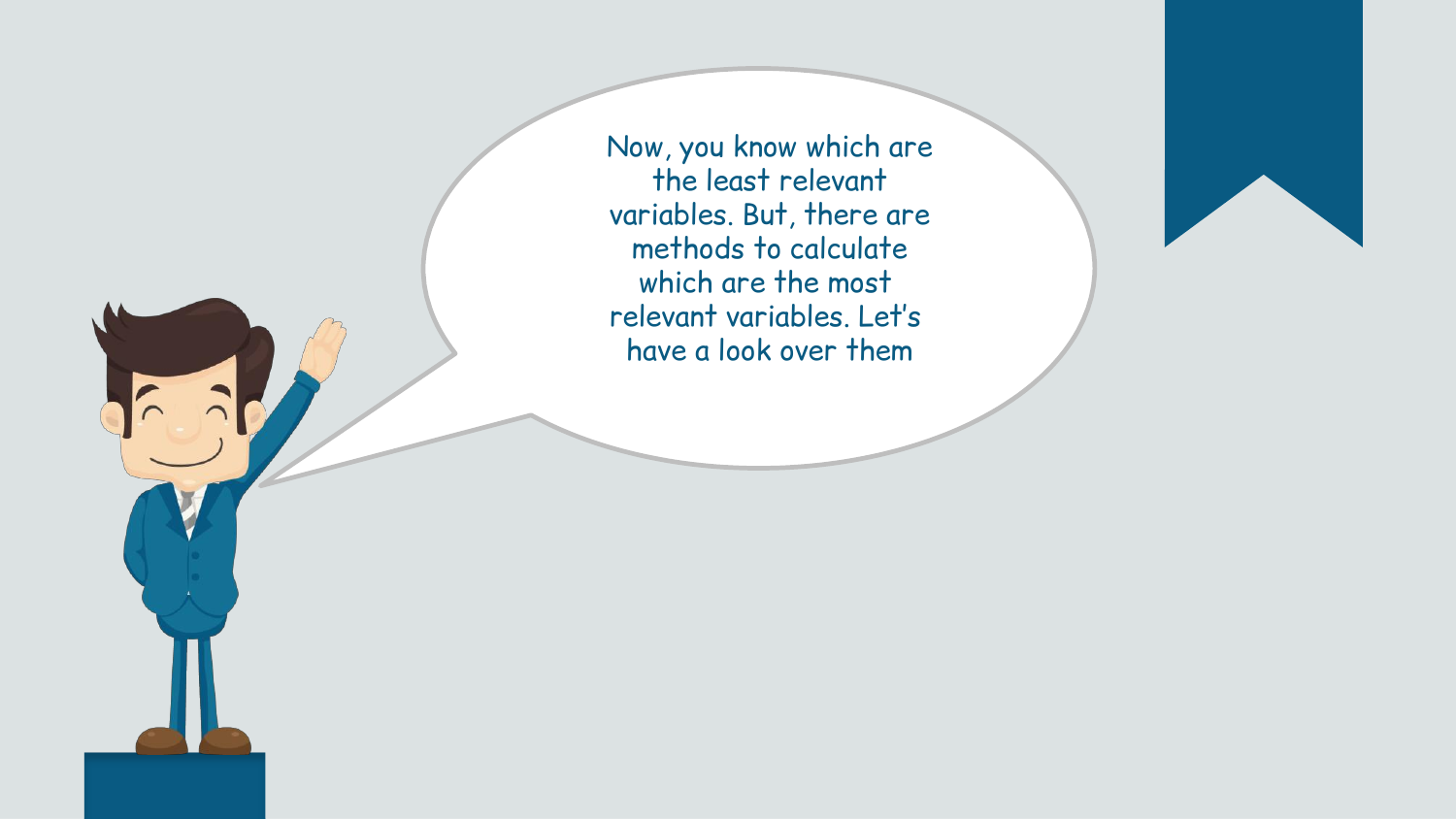

Now, you know which are  the least relevant  variables. But, there are  methods to calculate  which are the most  relevant variables. Let’s  have a look over them